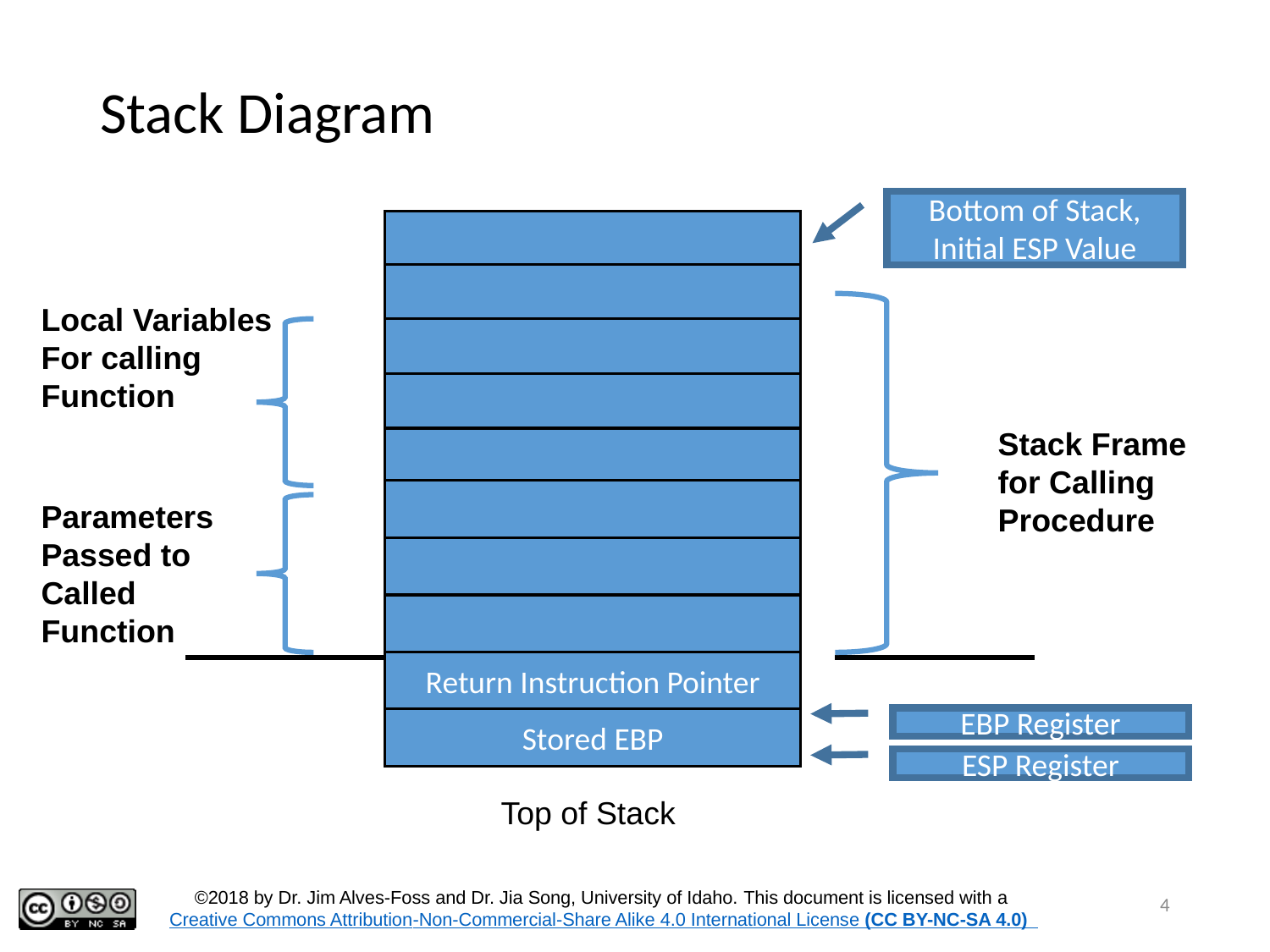

# Stack Diagram
Bottom of Stack, Initial ESP Value

Local Variables
For calling Function

Stack Frame for Calling Procedure

Parameters Passed to Called Function

Return Instruction Pointer
EBP Register
Stored EBP
ESP Register
Top of Stack
4